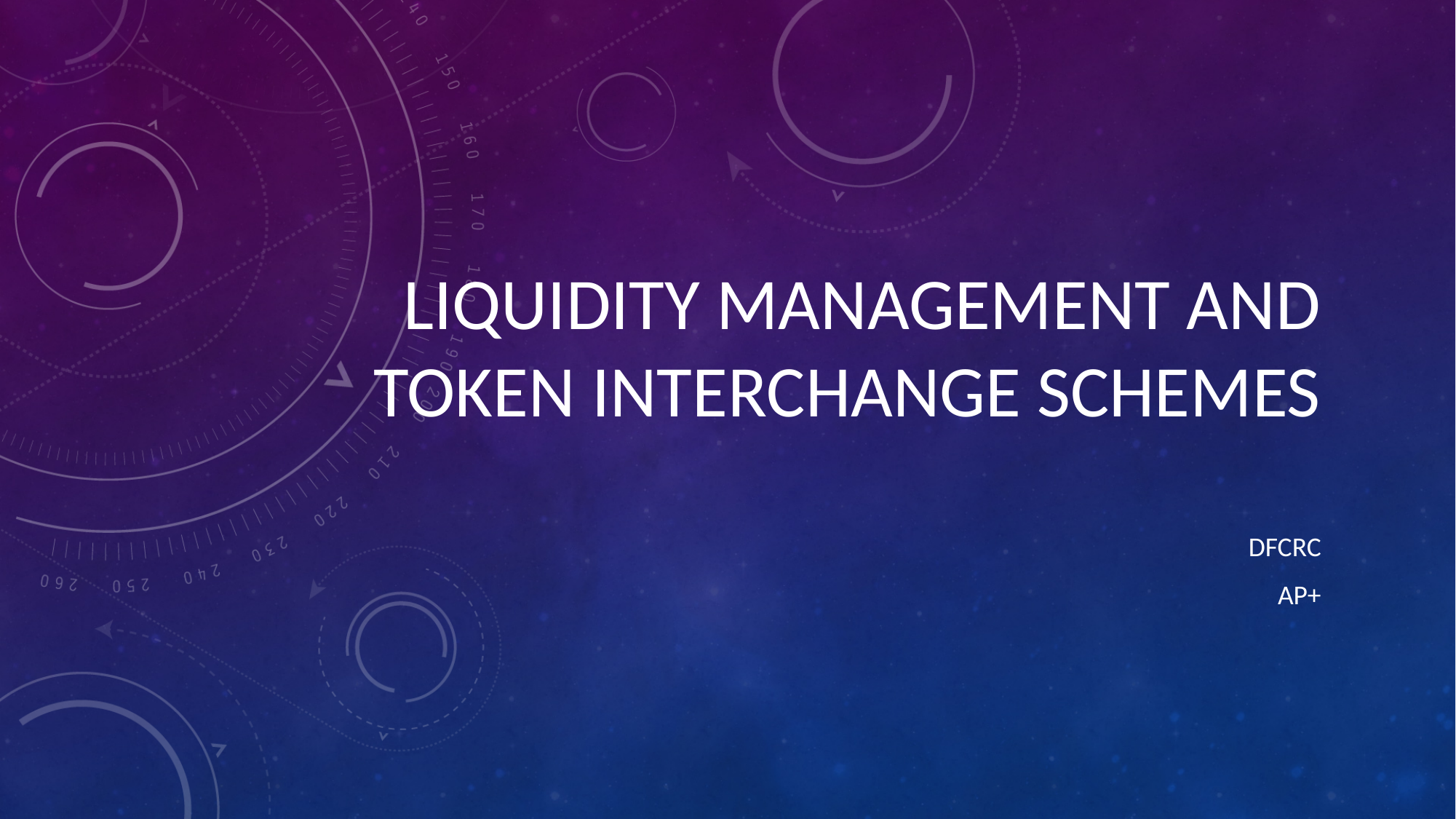

# LIQUIDITY MANAGEMENT AND TOKEN INTERCHANGE SCHEMES
DFCRC
AP+